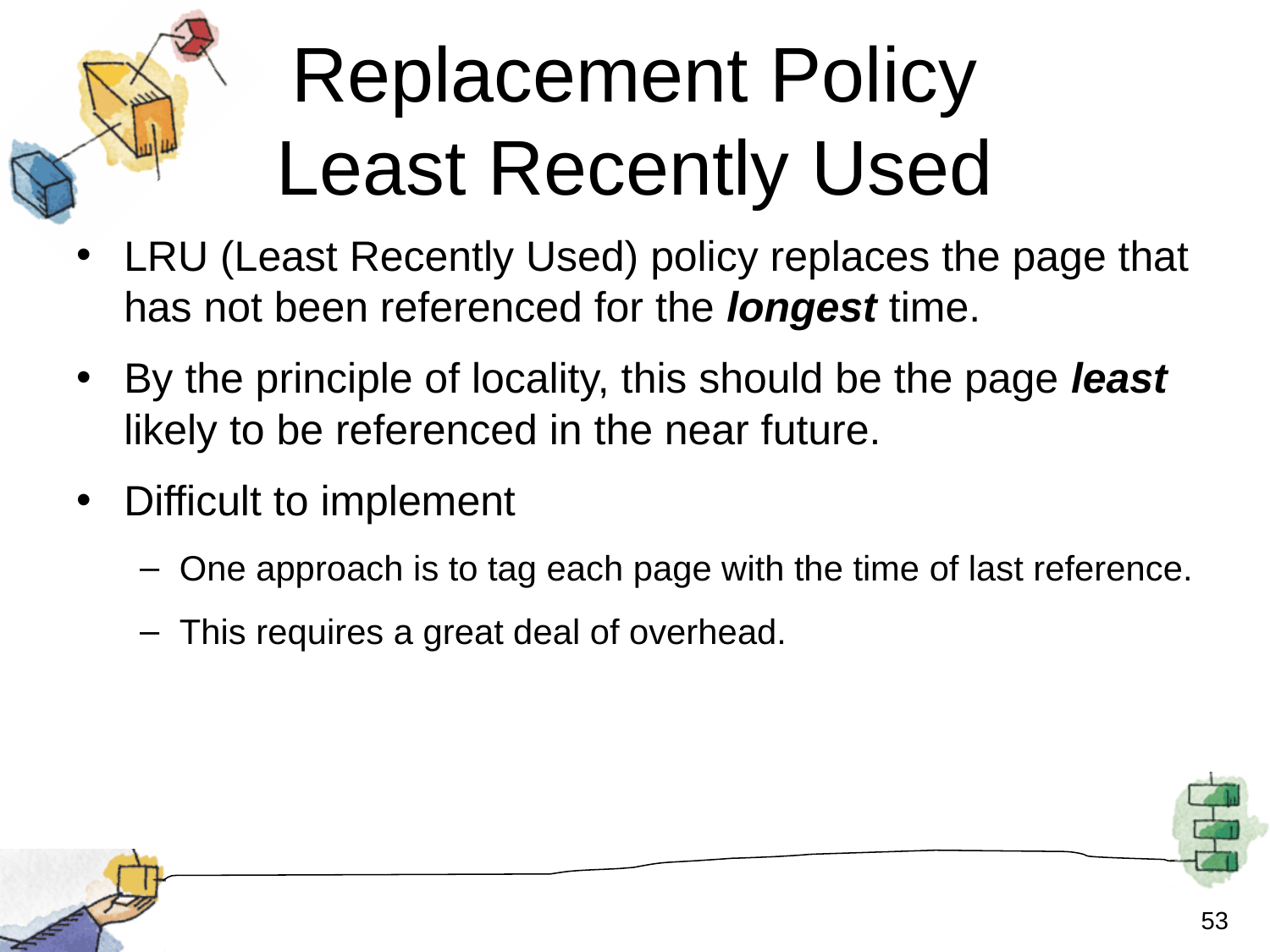

# Replacement Policy Least Recently Used
LRU (Least Recently Used) policy replaces the page that has not been referenced for the longest time.
By the principle of locality, this should be the page least likely to be referenced in the near future.
Difficult to implement
One approach is to tag each page with the time of last reference.
This requires a great deal of overhead.